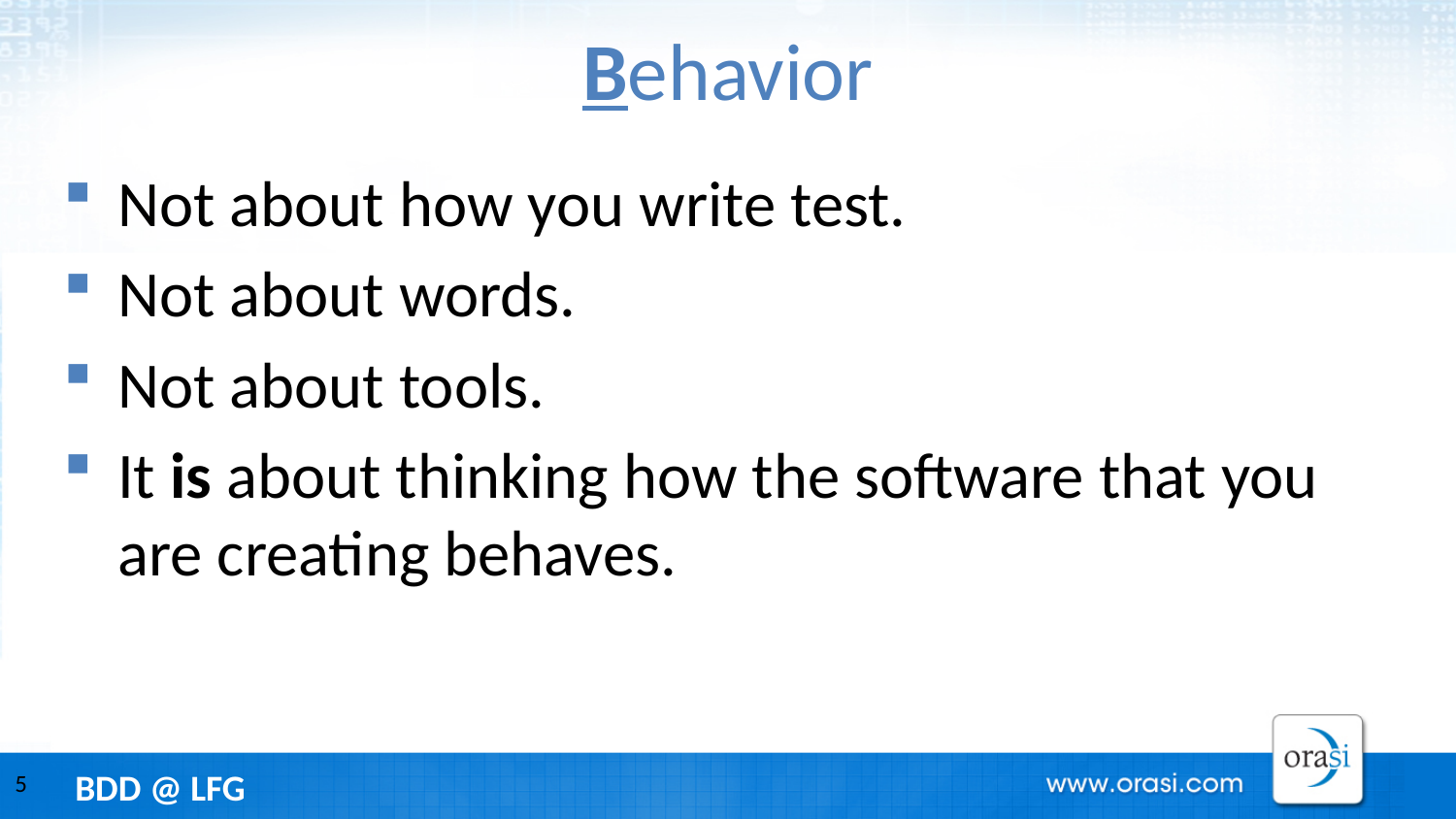

# Behavior
Not about how you write test.
Not about words.
Not about tools.
It is about thinking how the software that you are creating behaves.
5